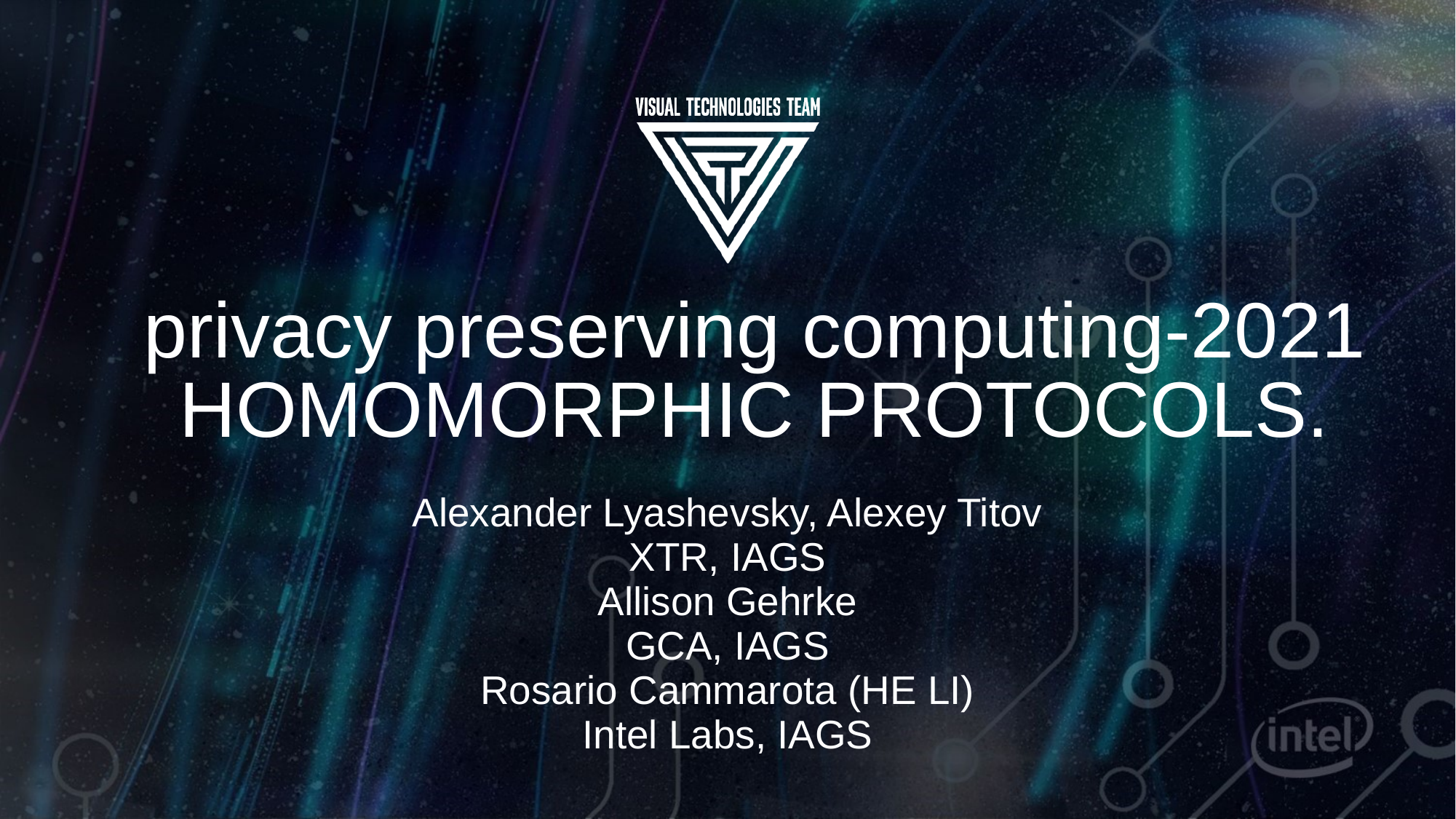

# privacy preserving computing-2021 HOMOMORPHIC PROTOCOLS.
Alexander Lyashevsky, Alexey Titov
XTR, IAGS
Allison Gehrke
GCA, IAGS
Rosario Cammarota (HE LI)
Intel Labs, IAGS